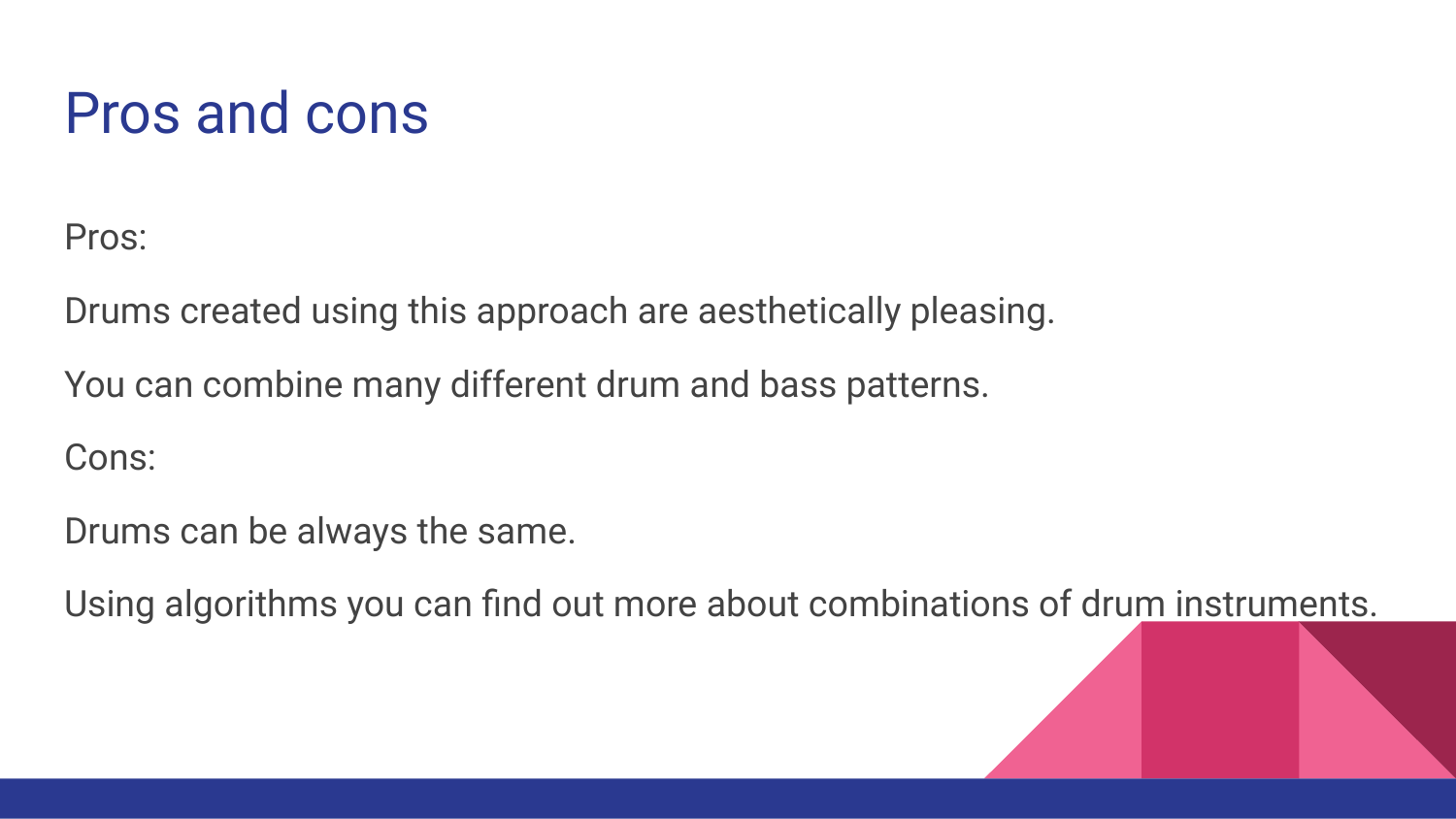

# Pros and cons
Pros:
Drums created using this approach are aesthetically pleasing.
You can combine many different drum and bass patterns.
Cons:
Drums can be always the same.
Using algorithms you can find out more about combinations of drum instruments.